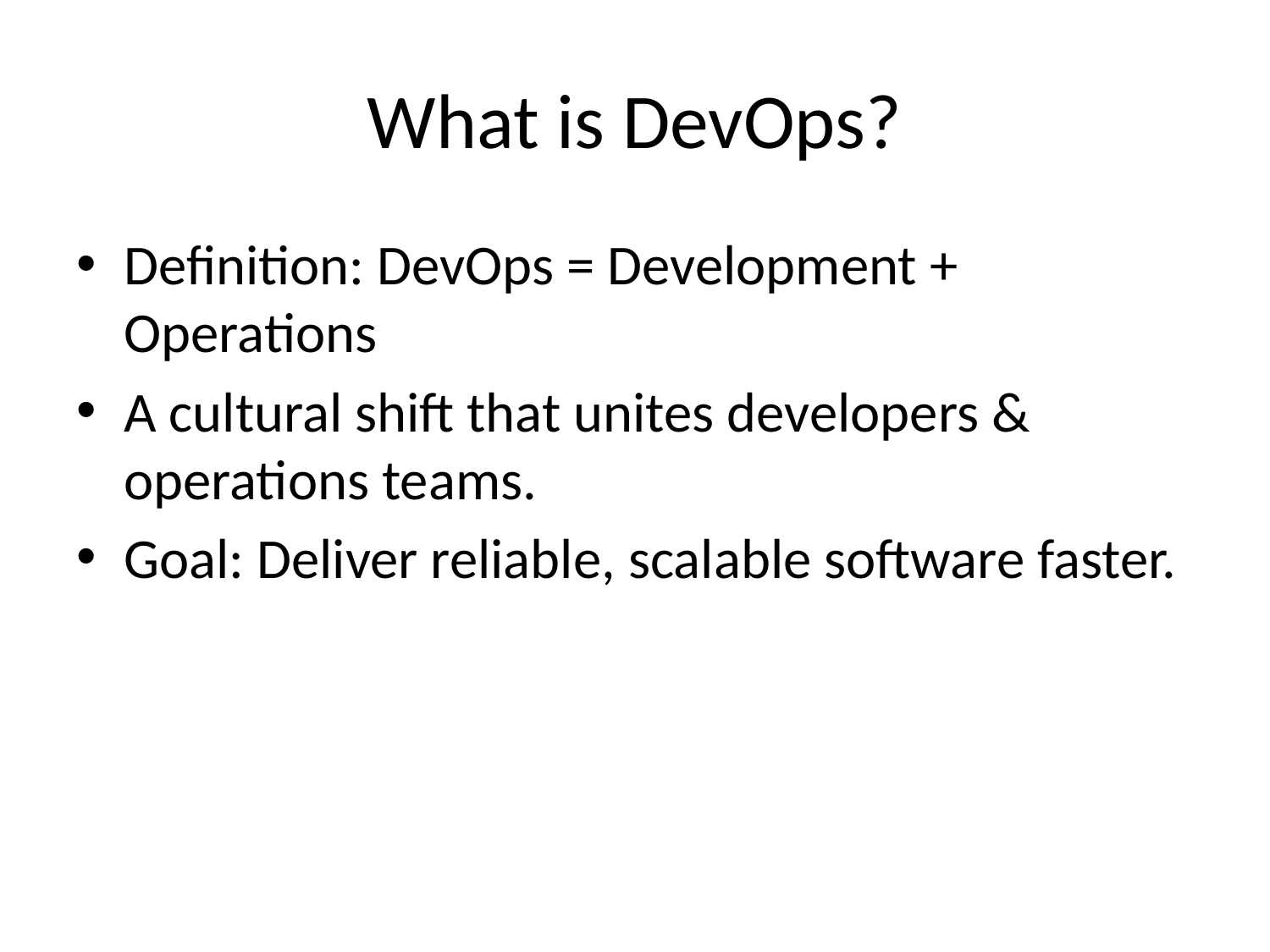

# What is DevOps?
Definition: DevOps = Development + Operations
A cultural shift that unites developers & operations teams.
Goal: Deliver reliable, scalable software faster.